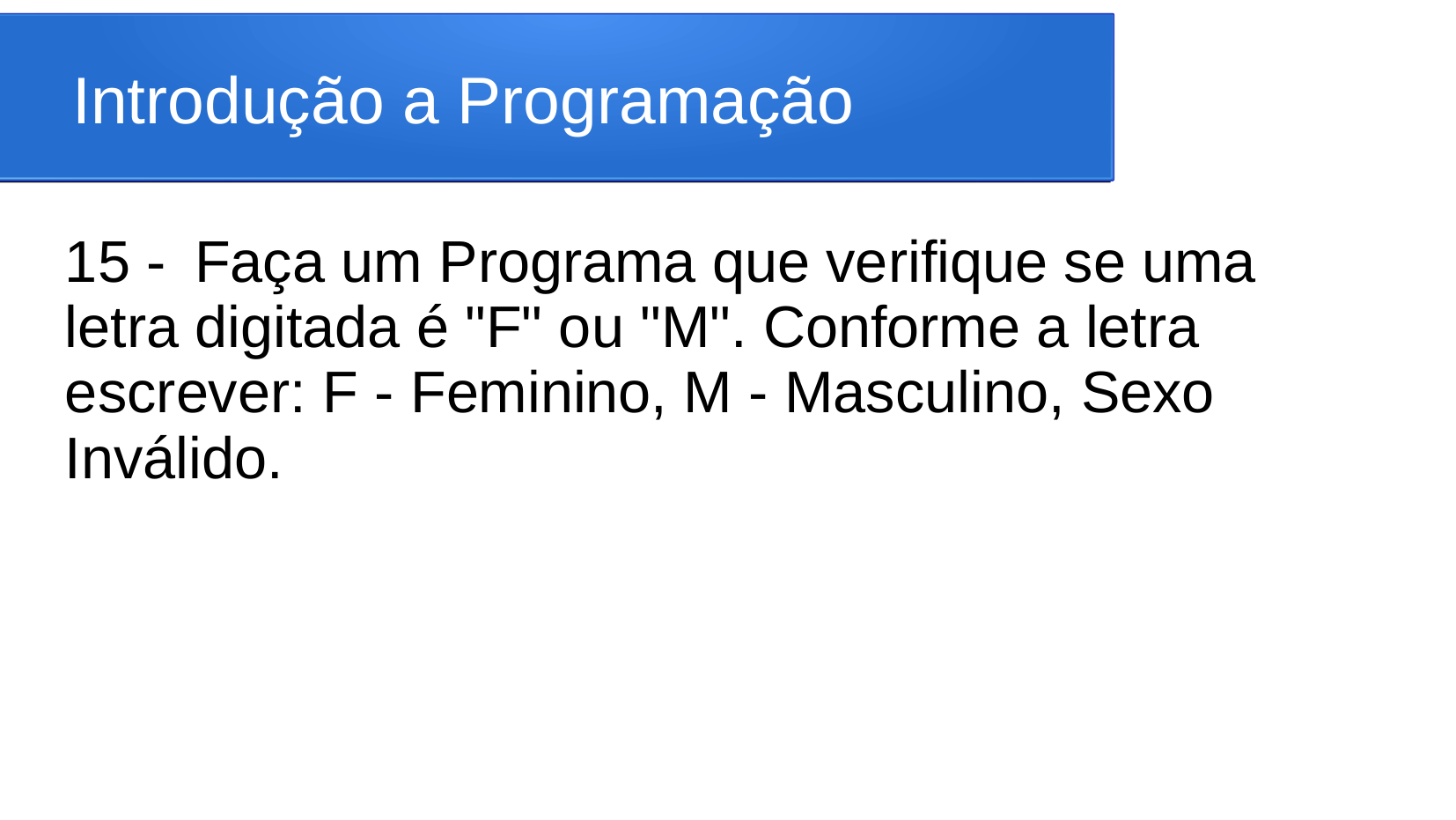

# Introdução a Programação
15 -	Faça um Programa que verifique se uma letra digitada é "F" ou "M". Conforme a letra escrever: F - Feminino, M - Masculino, Sexo Inválido.